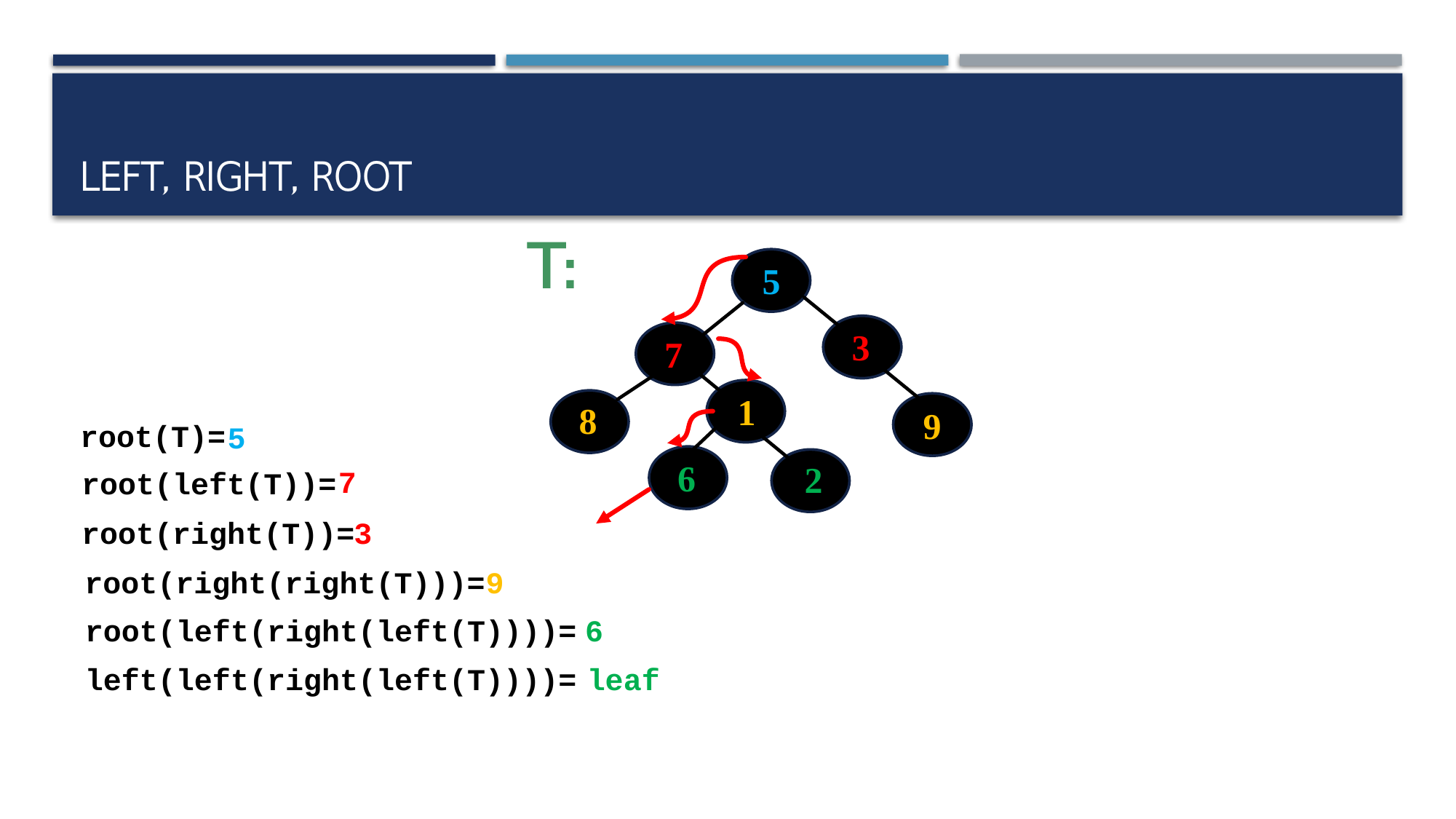

# Left, right, root
T:

5

3

7

1

8

6

2
9
root(T)=
5
7
root(left(T))=
root(right(T))=
3
root(right(right(T)))=
9
root(left(right(left(T))))=
6
left(left(right(left(T))))=
leaf